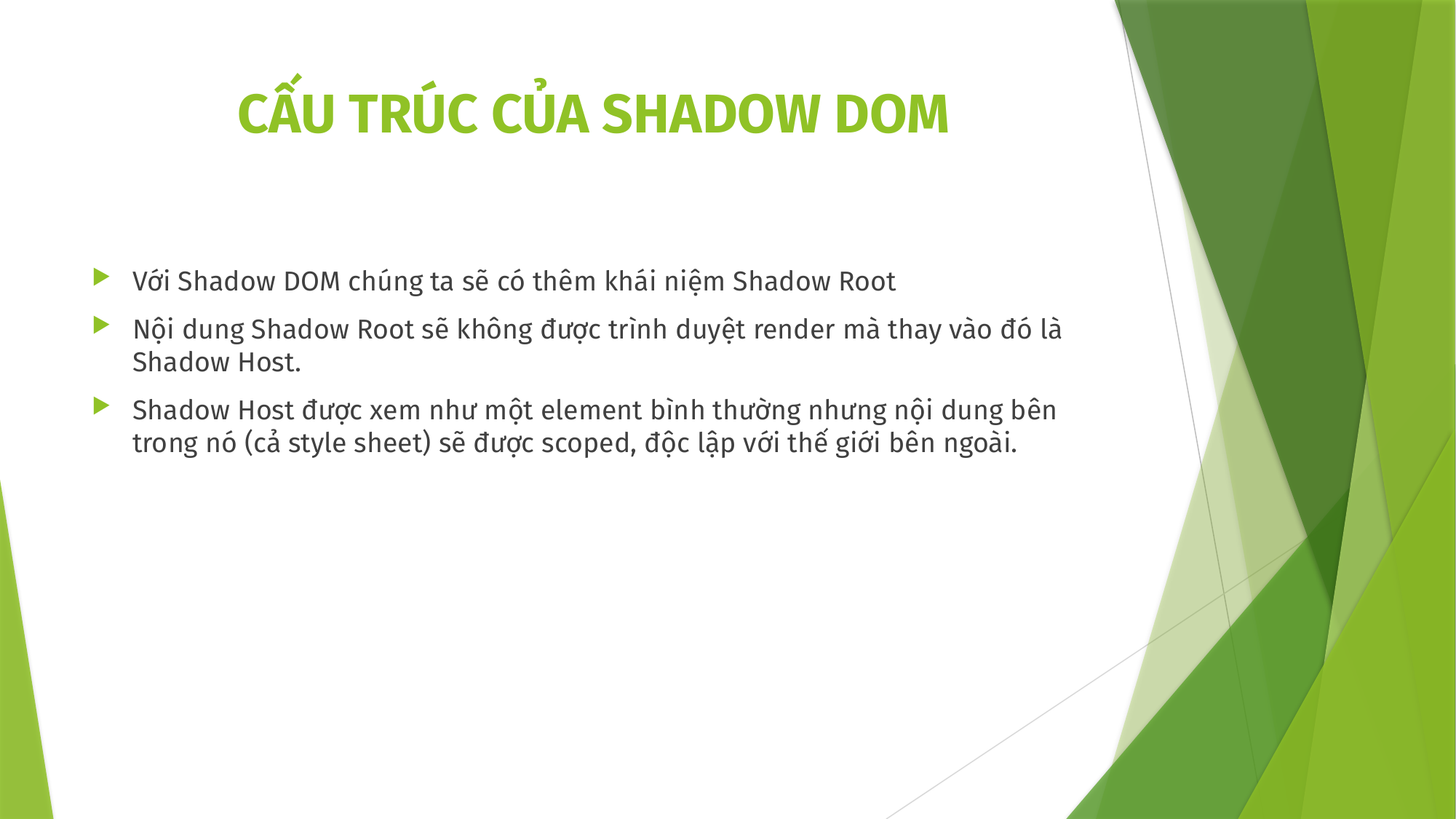

# CẤU TRÚC CỦA SHADOW DOM
Với Shadow DOM chúng ta sẽ có thêm khái niệm Shadow Root
Nội dung Shadow Root sẽ không được trình duyệt render mà thay vào đó là Shadow Host.
Shadow Host được xem như một element bình thường nhưng nội dung bên trong nó (cả style sheet) sẽ được scoped, độc lập với thế giới bên ngoài.